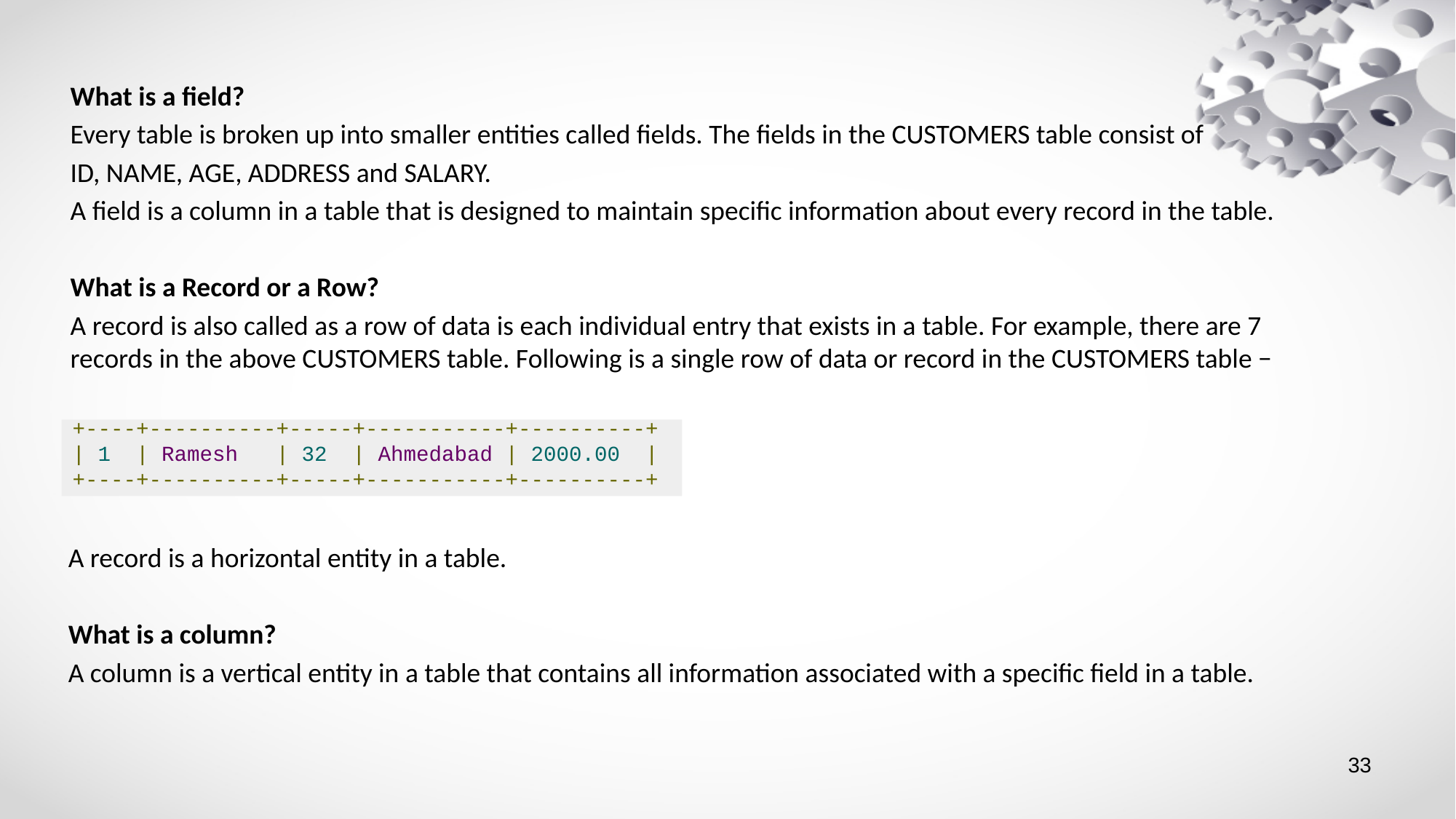

What is a field?
Every table is broken up into smaller entities called fields. The fields in the CUSTOMERS table consist of
ID, NAME, AGE, ADDRESS and SALARY.
A field is a column in a table that is designed to maintain specific information about every record in the table.

What is a Record or a Row?
A record is also called as a row of data is each individual entry that exists in a table. For example, there are 7 records in the above CUSTOMERS table. Following is a single row of data or record in the CUSTOMERS table −
+----+----------+-----+-----------+----------+
| 1  | Ramesh   | 32  | Ahmedabad | 2000.00  |
+----+----------+-----+-----------+----------+
A record is a horizontal entity in a table.

What is a column?
A column is a vertical entity in a table that contains all information associated with a specific field in a table.
33